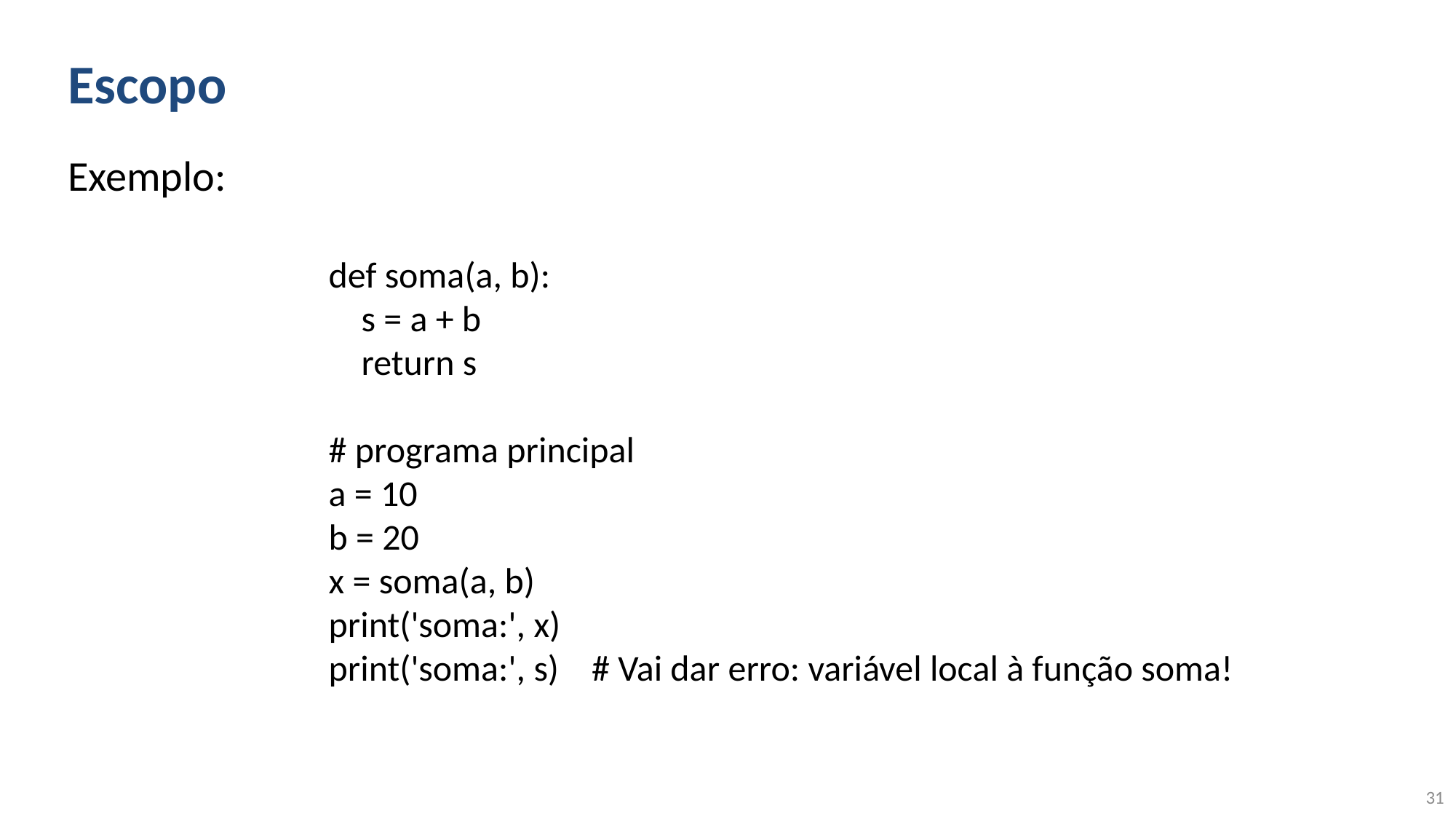

# Escopo
Exemplo:

def soma(a, b):
    s = a + b
    return s

# programa principal
a = 10
b = 20
x = soma(a, b)
print('soma:', x)
print('soma:', s)    # Vai dar erro: variável local à função soma!
31